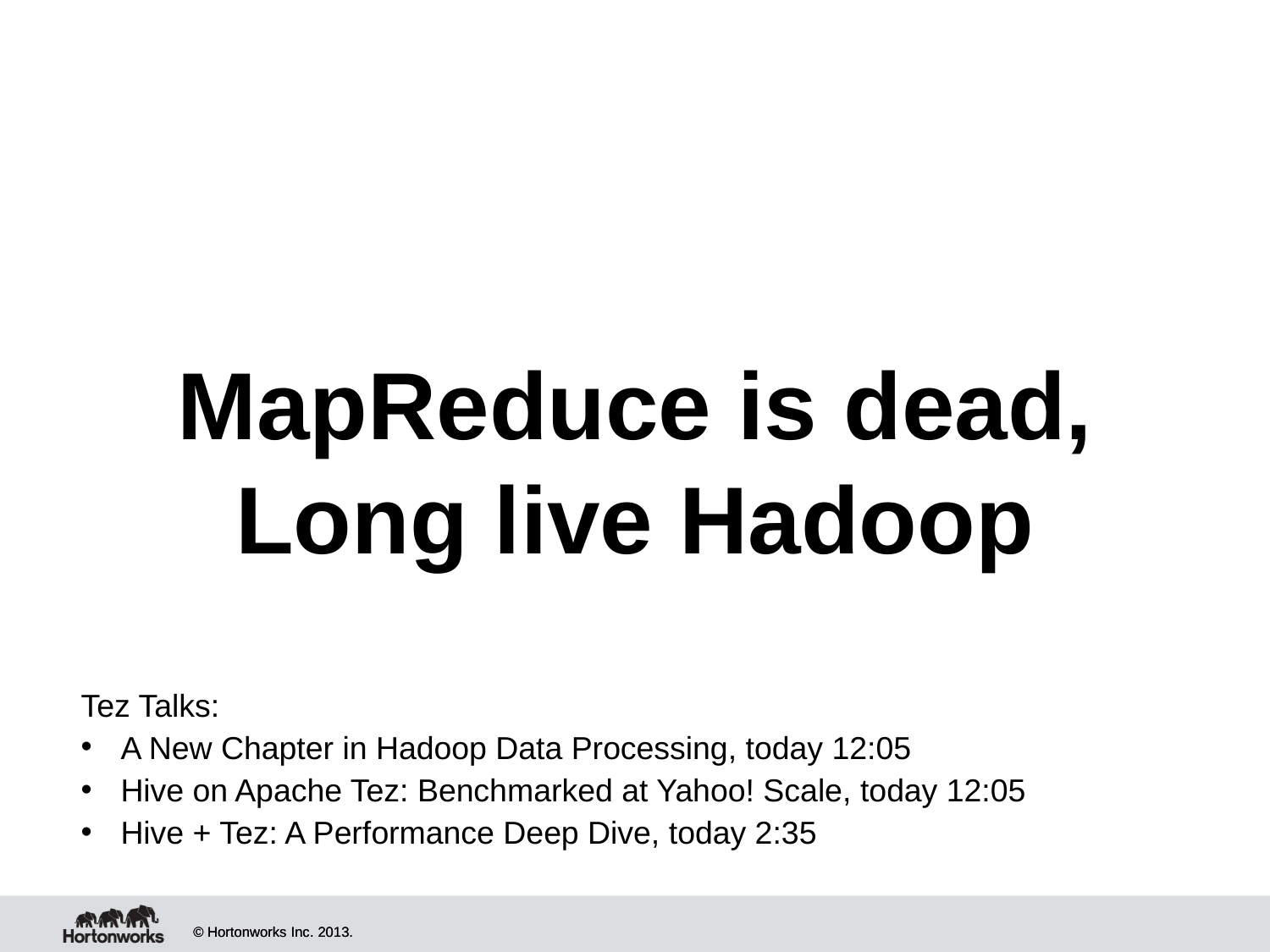

MapReduce is dead,
Long live Hadoop
Tez Talks:
A New Chapter in Hadoop Data Processing, today 12:05
Hive on Apache Tez: Benchmarked at Yahoo! Scale, today 12:05
Hive + Tez: A Performance Deep Dive, today 2:35